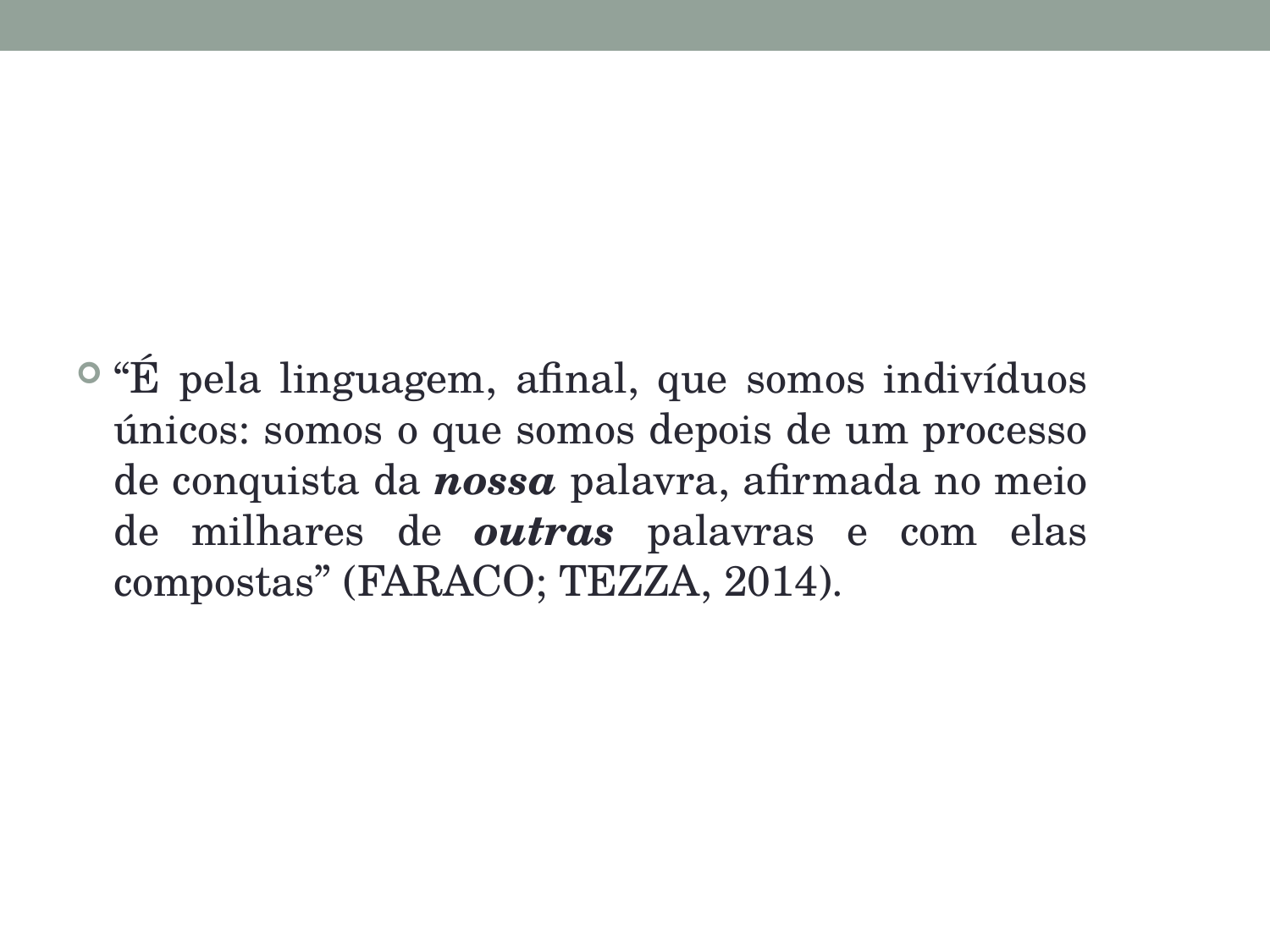

“É pela linguagem, afinal, que somos indivíduos únicos: somos o que somos depois de um processo de conquista da nossa palavra, afirmada no meio de milhares de outras palavras e com elas compostas” (FARACO; TEZZA, 2014).